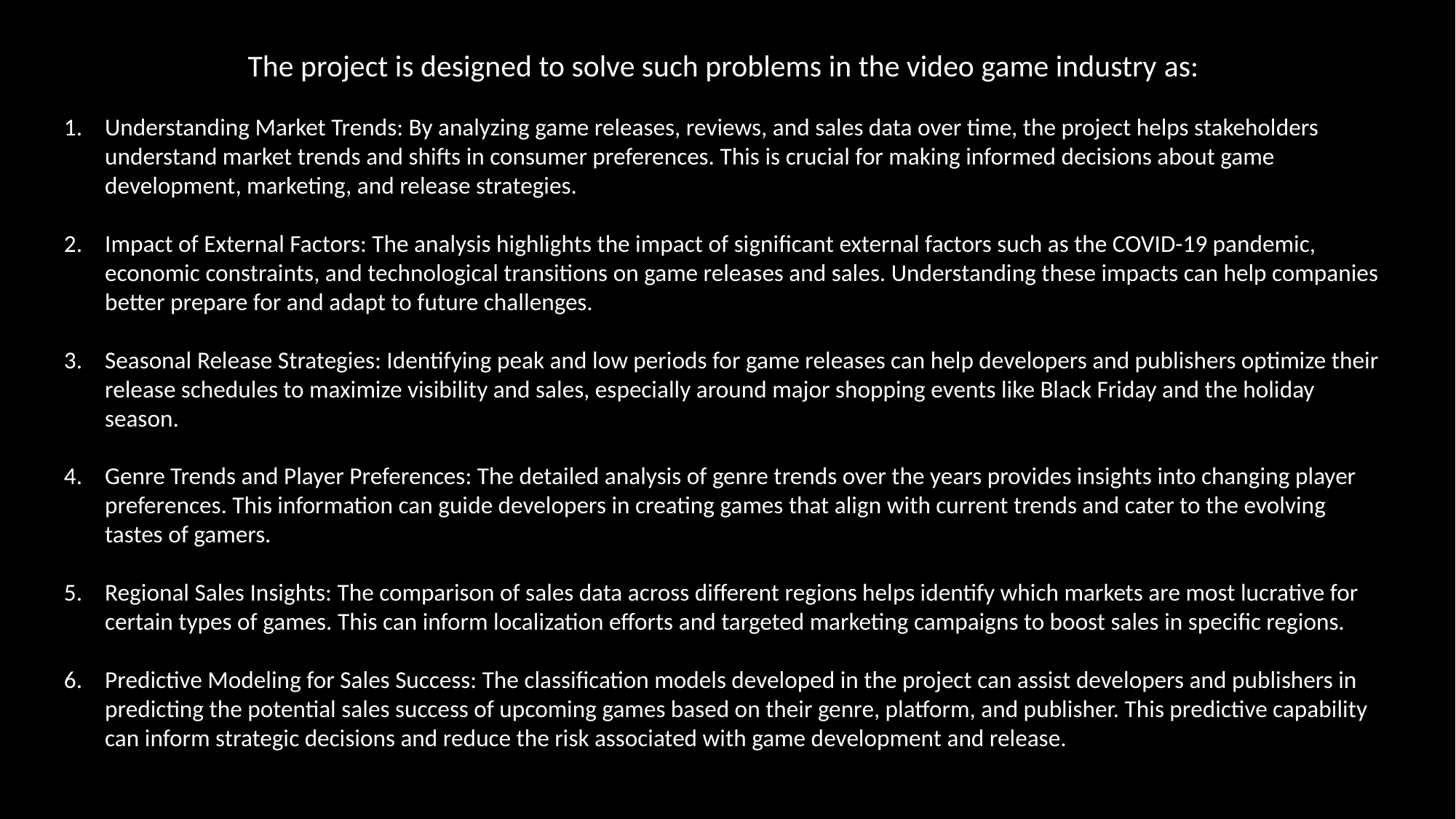

The project is designed to solve such problems in the video game industry as:

Understanding Market Trends: By analyzing game releases, reviews, and sales data over time, the project helps stakeholders understand market trends and shifts in consumer preferences. This is crucial for making informed decisions about game development, marketing, and release strategies.

Impact of External Factors: The analysis highlights the impact of significant external factors such as the COVID-19 pandemic, economic constraints, and technological transitions on game releases and sales. Understanding these impacts can help companies better prepare for and adapt to future challenges.

Seasonal Release Strategies: Identifying peak and low periods for game releases can help developers and publishers optimize their release schedules to maximize visibility and sales, especially around major shopping events like Black Friday and the holiday season.

Genre Trends and Player Preferences: The detailed analysis of genre trends over the years provides insights into changing player preferences. This information can guide developers in creating games that align with current trends and cater to the evolving tastes of gamers.

Regional Sales Insights: The comparison of sales data across different regions helps identify which markets are most lucrative for certain types of games. This can inform localization efforts and targeted marketing campaigns to boost sales in specific regions.

Predictive Modeling for Sales Success: The classification models developed in the project can assist developers and publishers in predicting the potential sales success of upcoming games based on their genre, platform, and publisher. This predictive capability can inform strategic decisions and reduce the risk associated with game development and release.